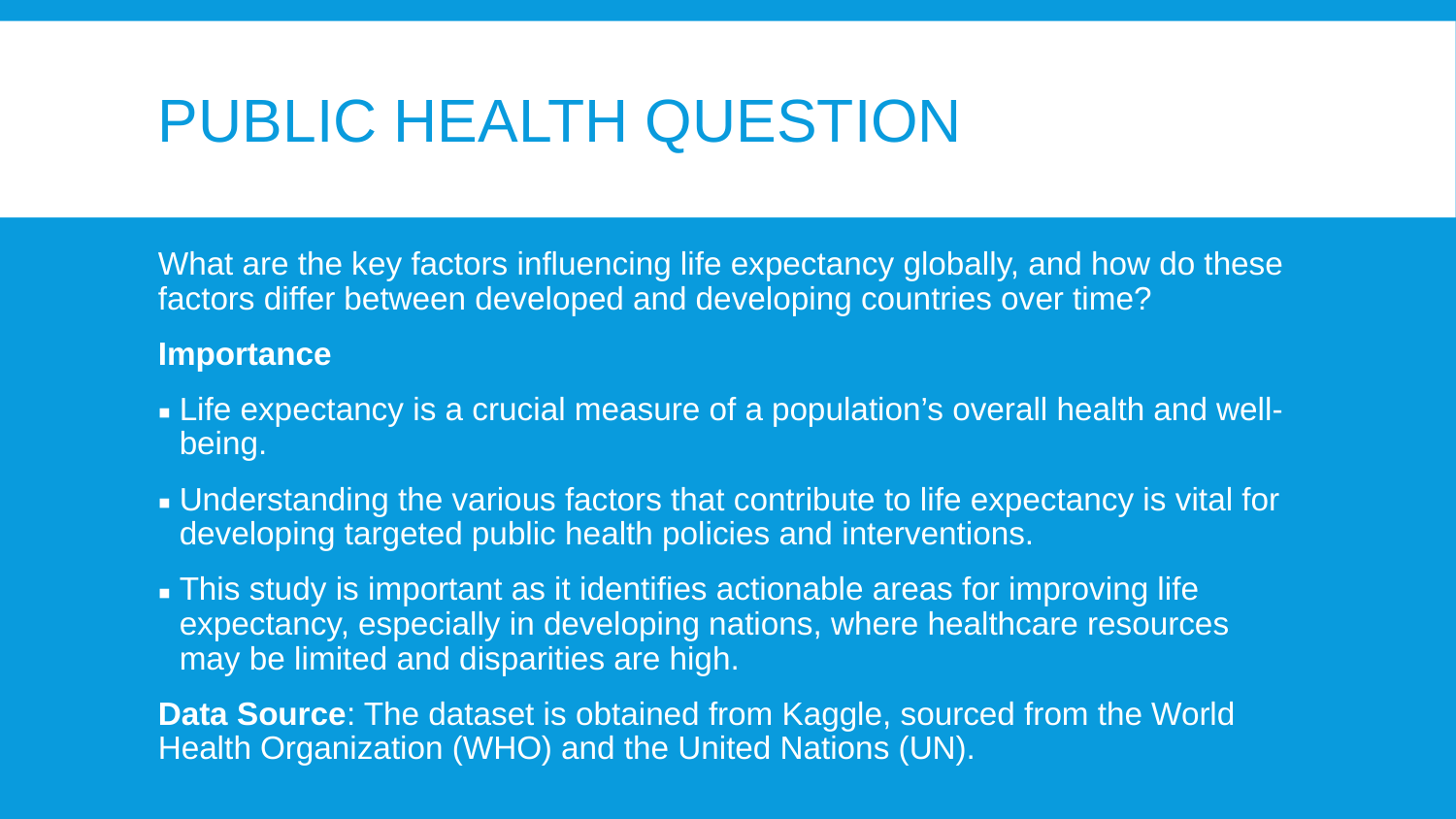

# PUBLIC HEALTH QUESTION
What are the key factors influencing life expectancy globally, and how do these factors differ between developed and developing countries over time?
Importance
Life expectancy is a crucial measure of a population’s overall health and well-being.
Understanding the various factors that contribute to life expectancy is vital for developing targeted public health policies and interventions.
This study is important as it identifies actionable areas for improving life expectancy, especially in developing nations, where healthcare resources may be limited and disparities are high.
Data Source: The dataset is obtained from Kaggle, sourced from the World Health Organization (WHO) and the United Nations (UN).